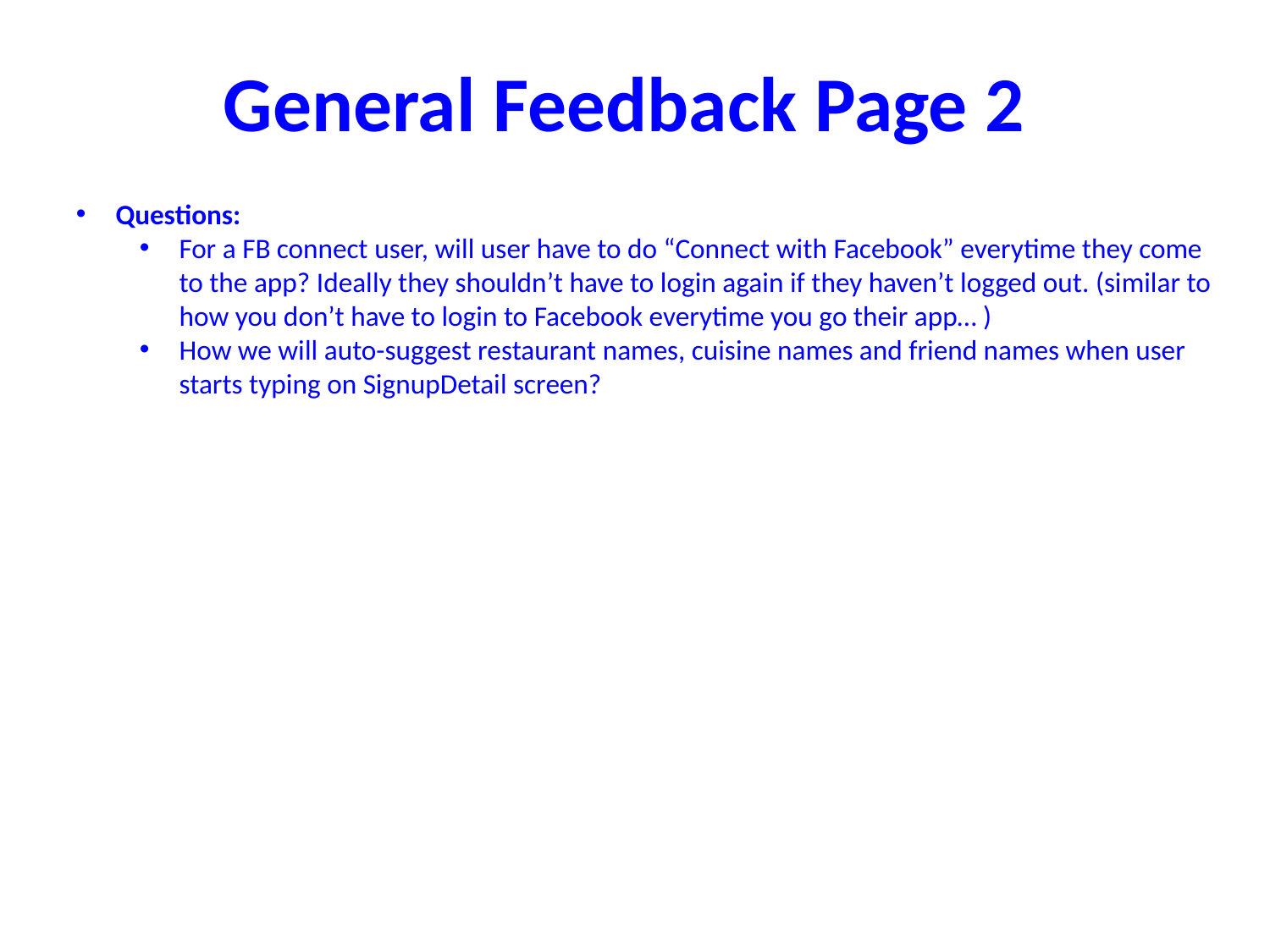

# General Feedback Page 2
Questions:
For a FB connect user, will user have to do “Connect with Facebook” everytime they come to the app? Ideally they shouldn’t have to login again if they haven’t logged out. (similar to how you don’t have to login to Facebook everytime you go their app… )
How we will auto-suggest restaurant names, cuisine names and friend names when user starts typing on SignupDetail screen?